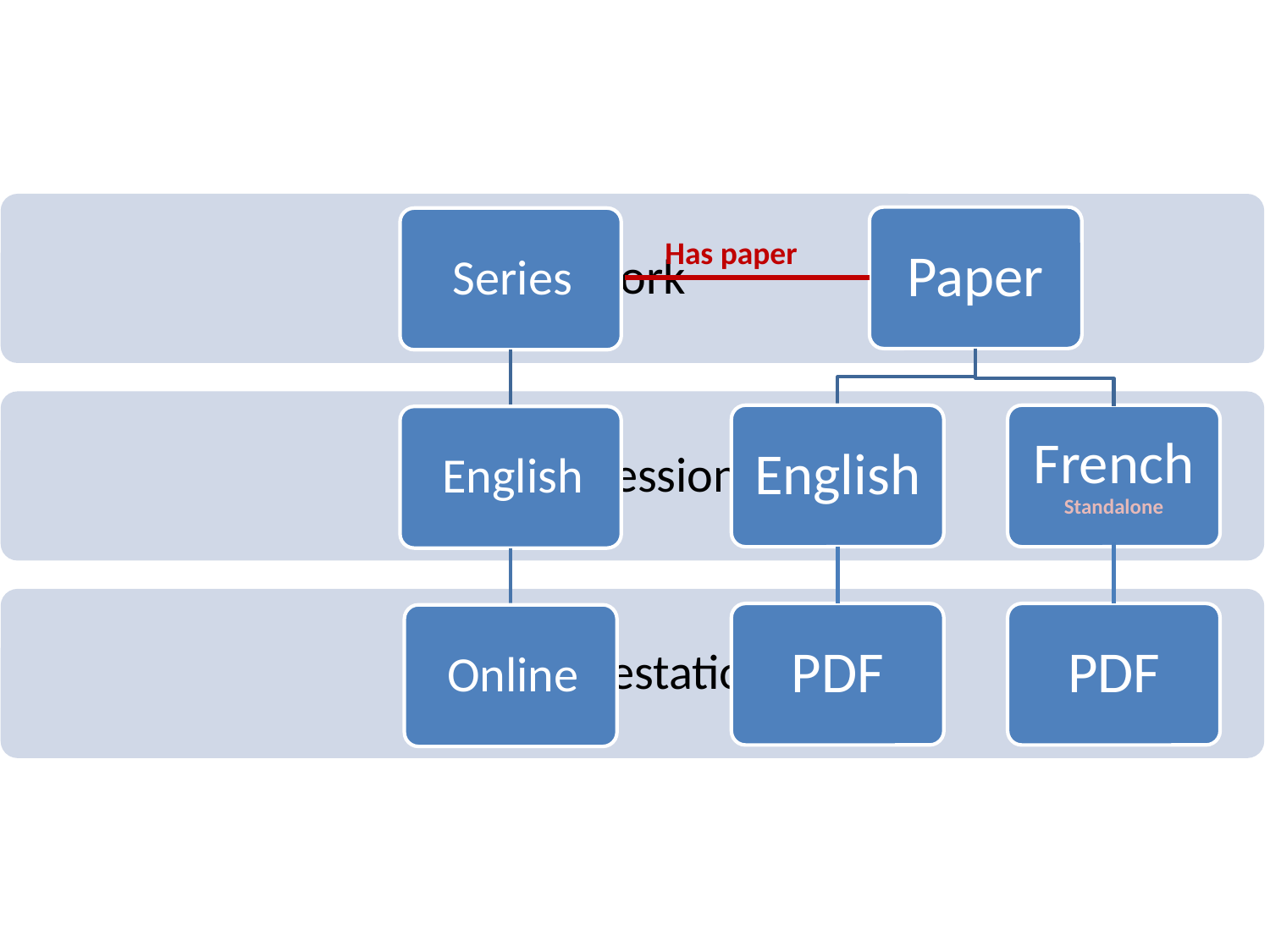

Manifestation
Expression
Work
Series
English
Online

Paper
Has paper

English

French
Standalone

PDF

PDF